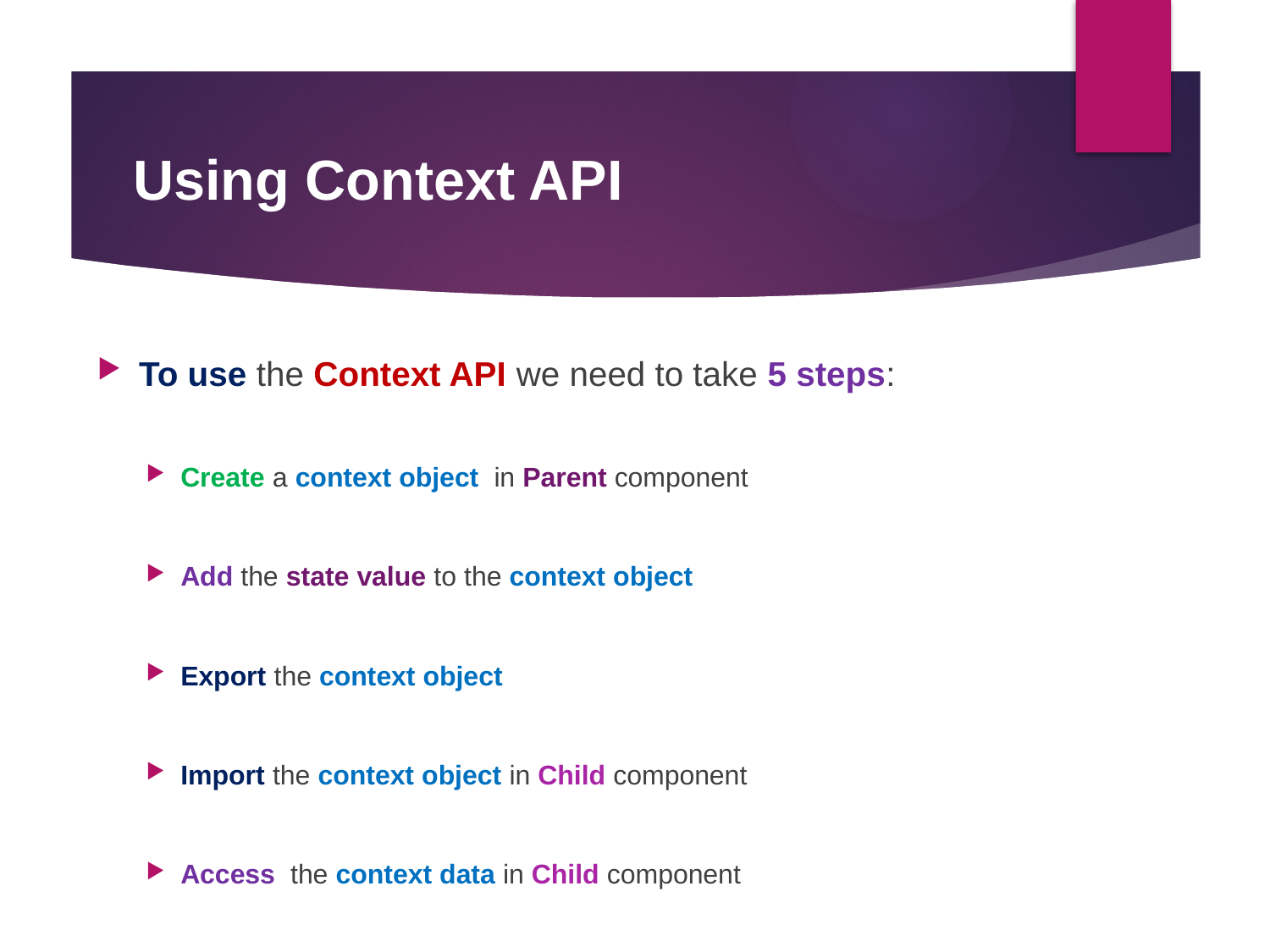

#
Using Context API
To use the Context API we need to take 5 steps:

Create a context object  in Parent component

Add the state value to the context object

Export the context object

Import the context object in Child component

Access  the context data in Child component